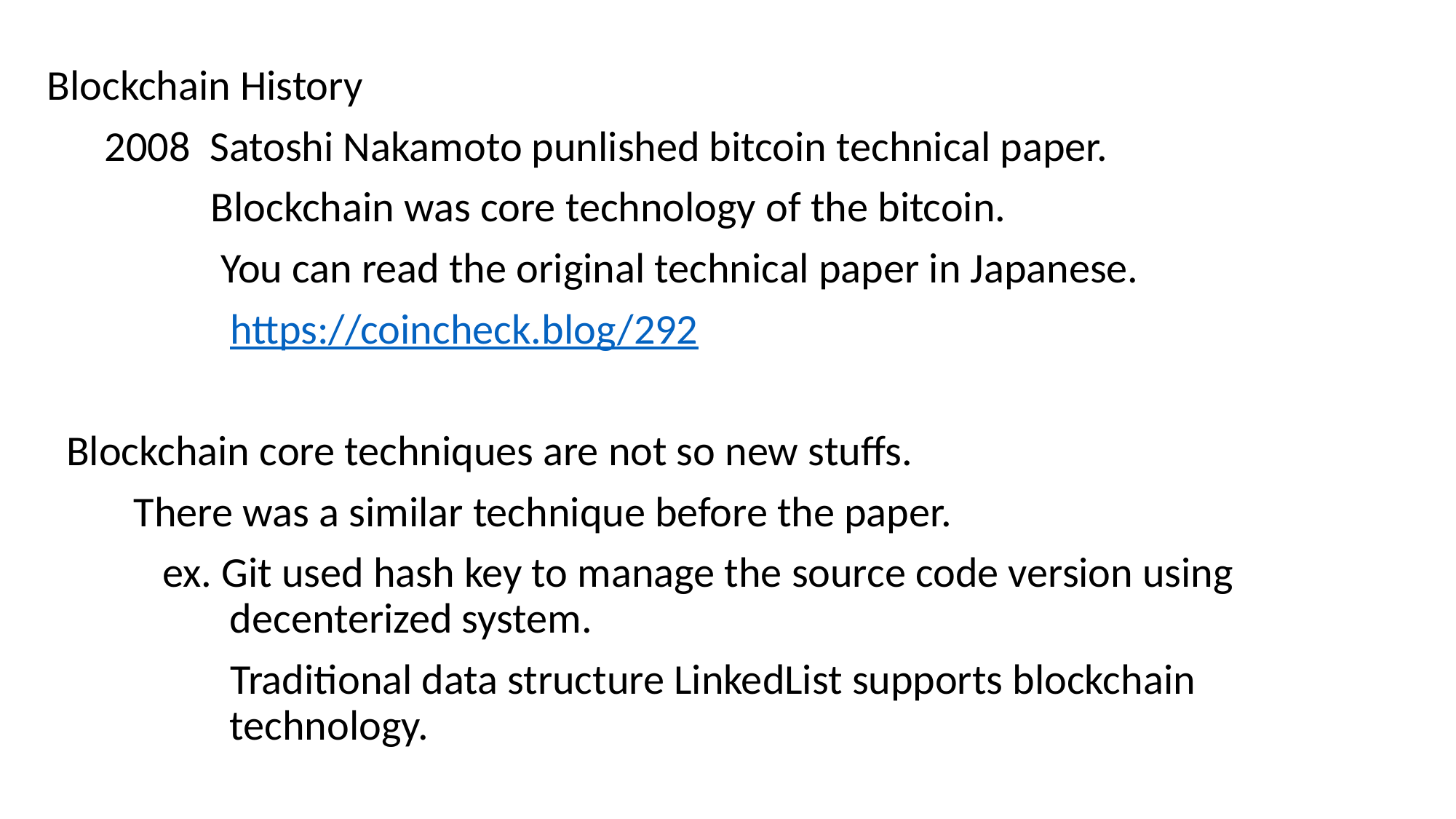

Blockchain History
      2008  Satoshi Nakamoto punlished bitcoin technical paper.
                 Blockchain was core technology of the bitcoin.
                  You can read the original technical paper in Japanese.
                   https://coincheck.blog/292

  Blockchain core techniques are not so new stuffs.
         There was a similar technique before the paper.
            ex. Git used hash key to manage the source code version using
                   decenterized system.
                   Traditional data structure LinkedList supports blockchain
                   technology.